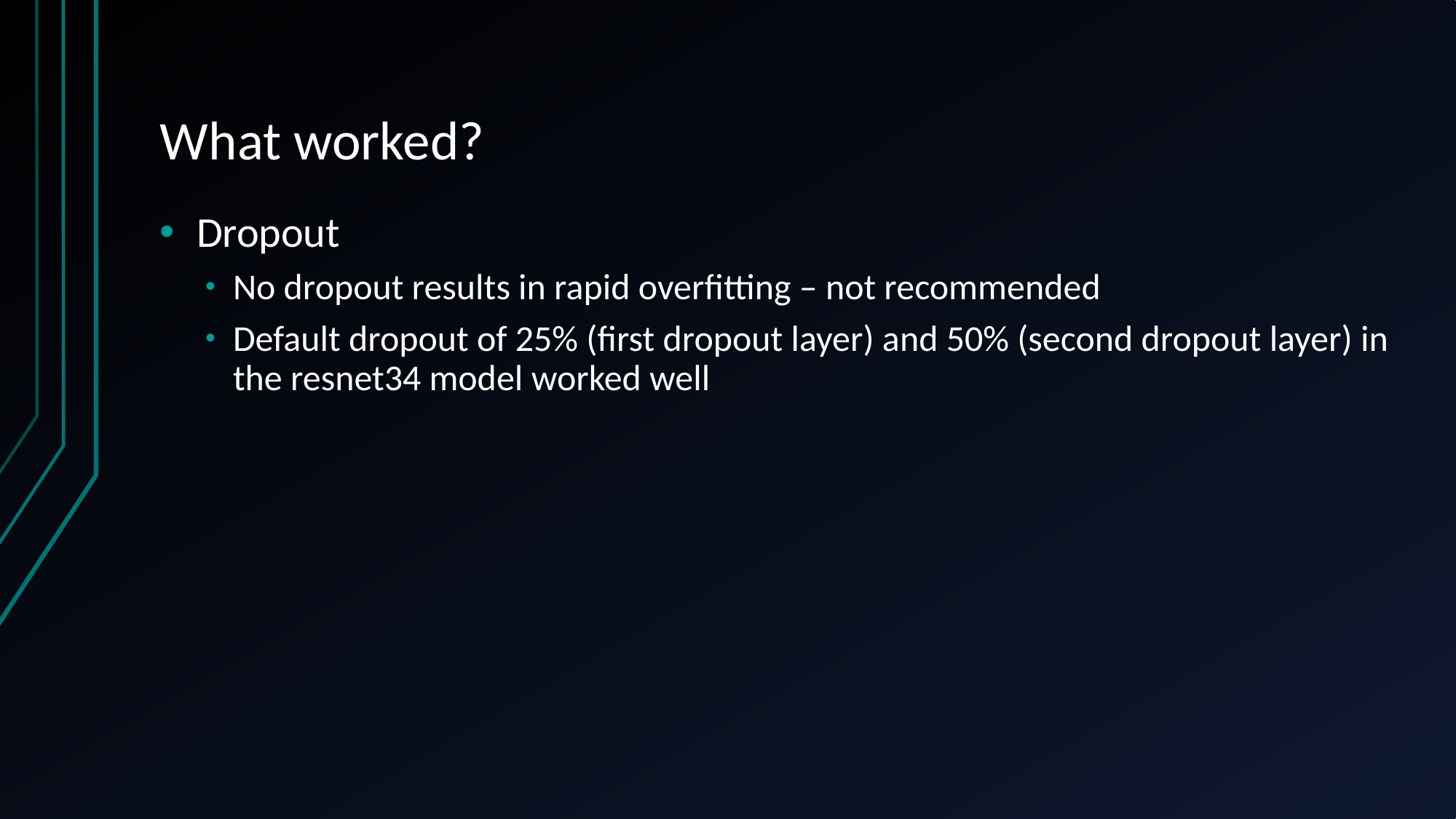

# What worked?
Dropout
No dropout results in rapid overfitting – not recommended
Default dropout of 25% (first dropout layer) and 50% (second dropout layer) in the resnet34 model worked well